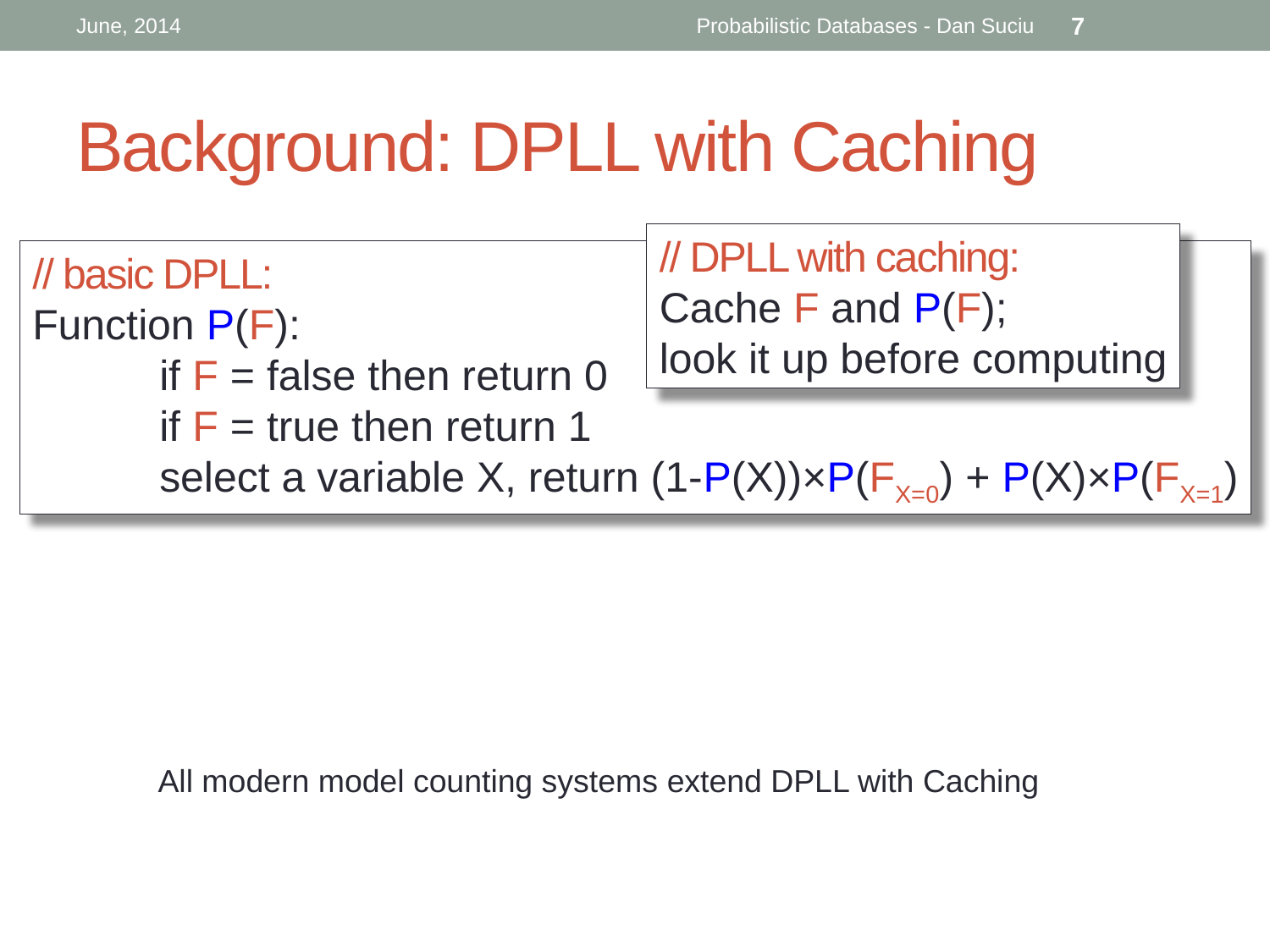

June, 2014
Probabilistic Databases - Dan Suciu
7
# Background: DPLL with Caching
// DPLL with caching:
Cache F and P(F);
look it up before computing
// basic DPLL:
Function P(F):
	if F = false then return 0
	if F = true then return 1
	select a variable X, return (1-P(X))×P(FX=0) + P(X)×P(FX=1)
All modern model counting systems extend DPLL with Caching